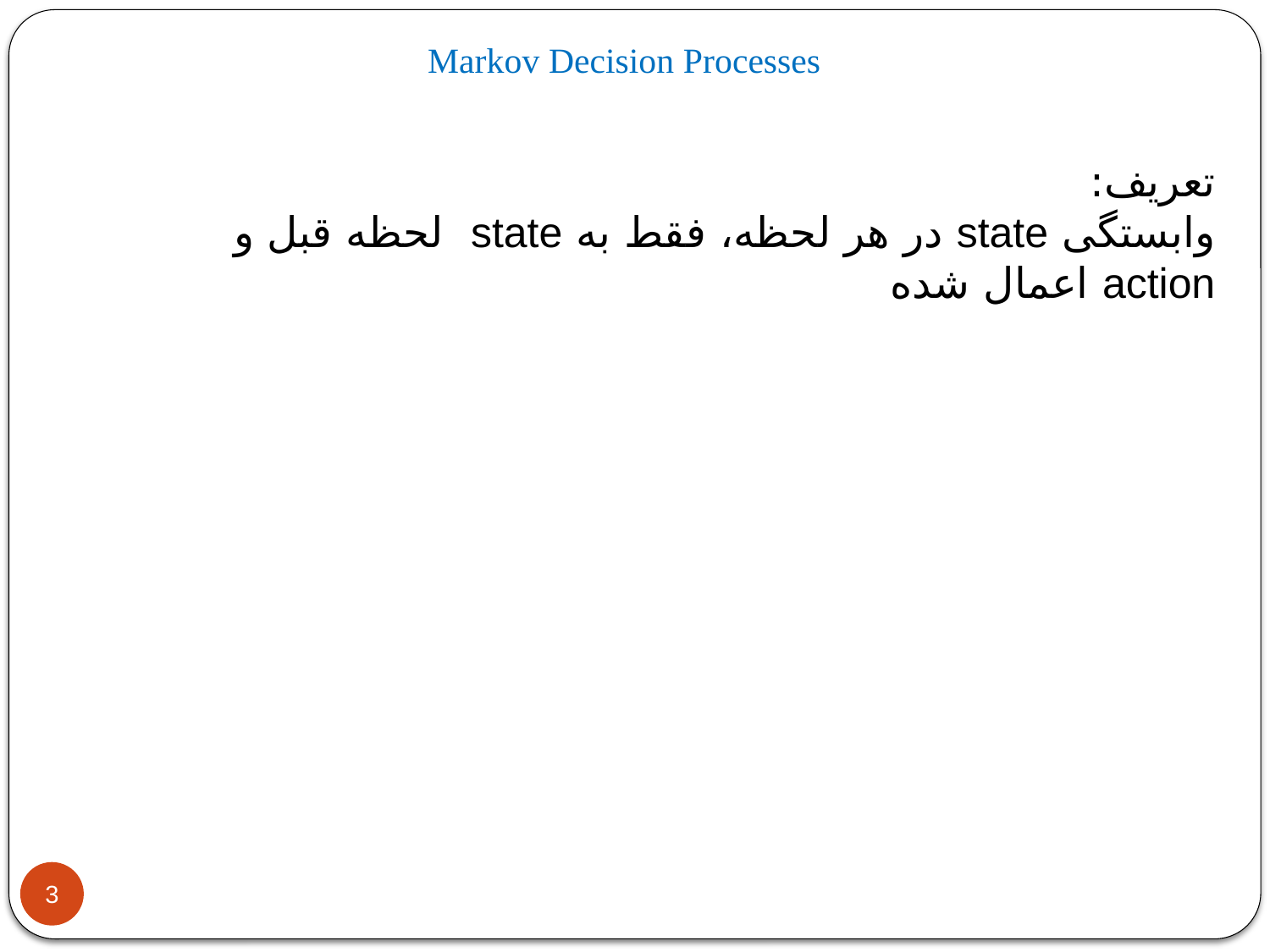

Markov Decision Processes

تعریف:
وابستگی state در هر لحظه، فقط به state  لحظه قبل و action اعمال شده
3